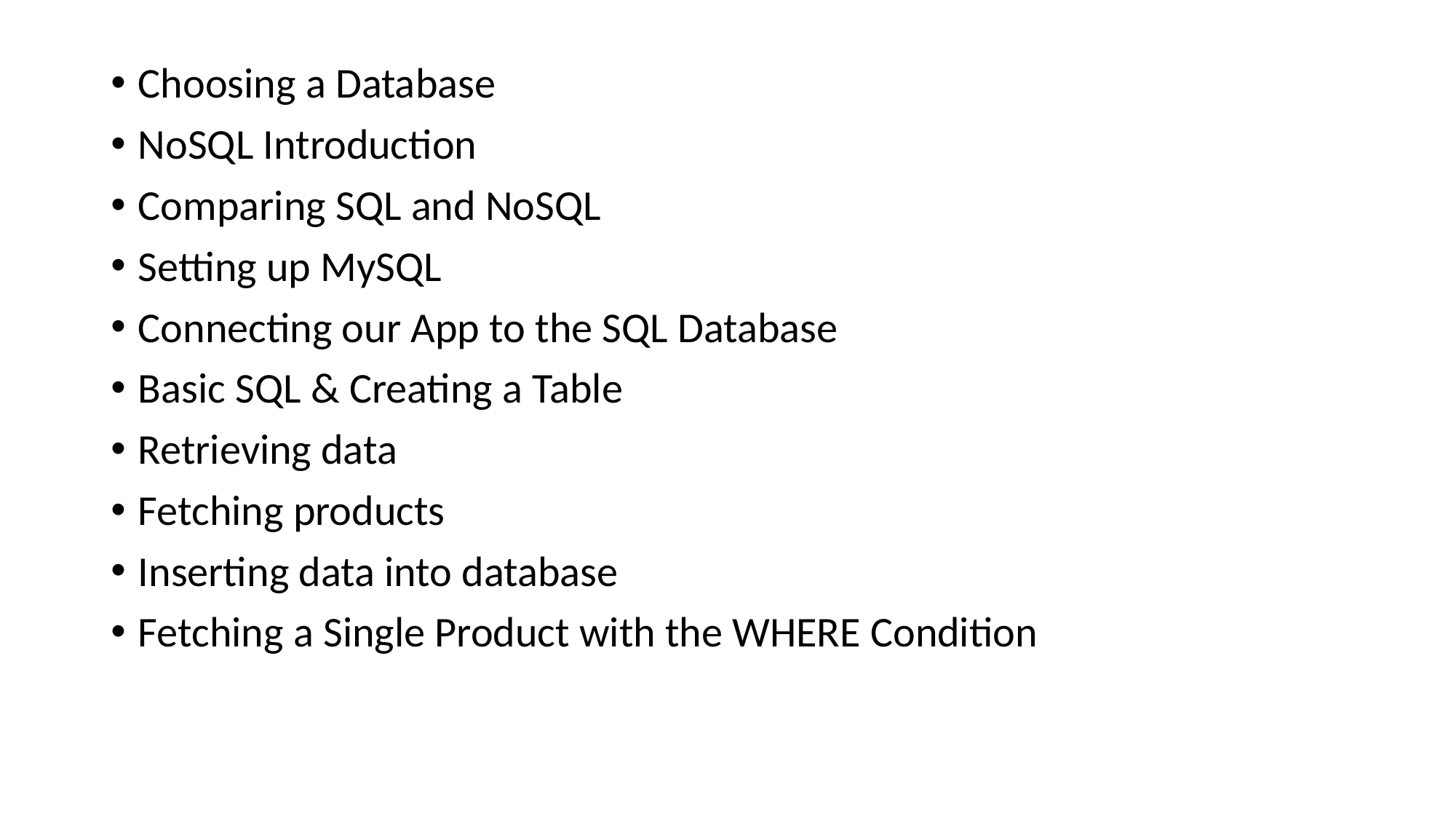

Choosing a Database
NoSQL Introduction
Comparing SQL and NoSQL
Setting up MySQL
Connecting our App to the SQL Database
Basic SQL & Creating a Table
Retrieving data
Fetching products
Inserting data into database
Fetching a Single Product with the WHERE Condition